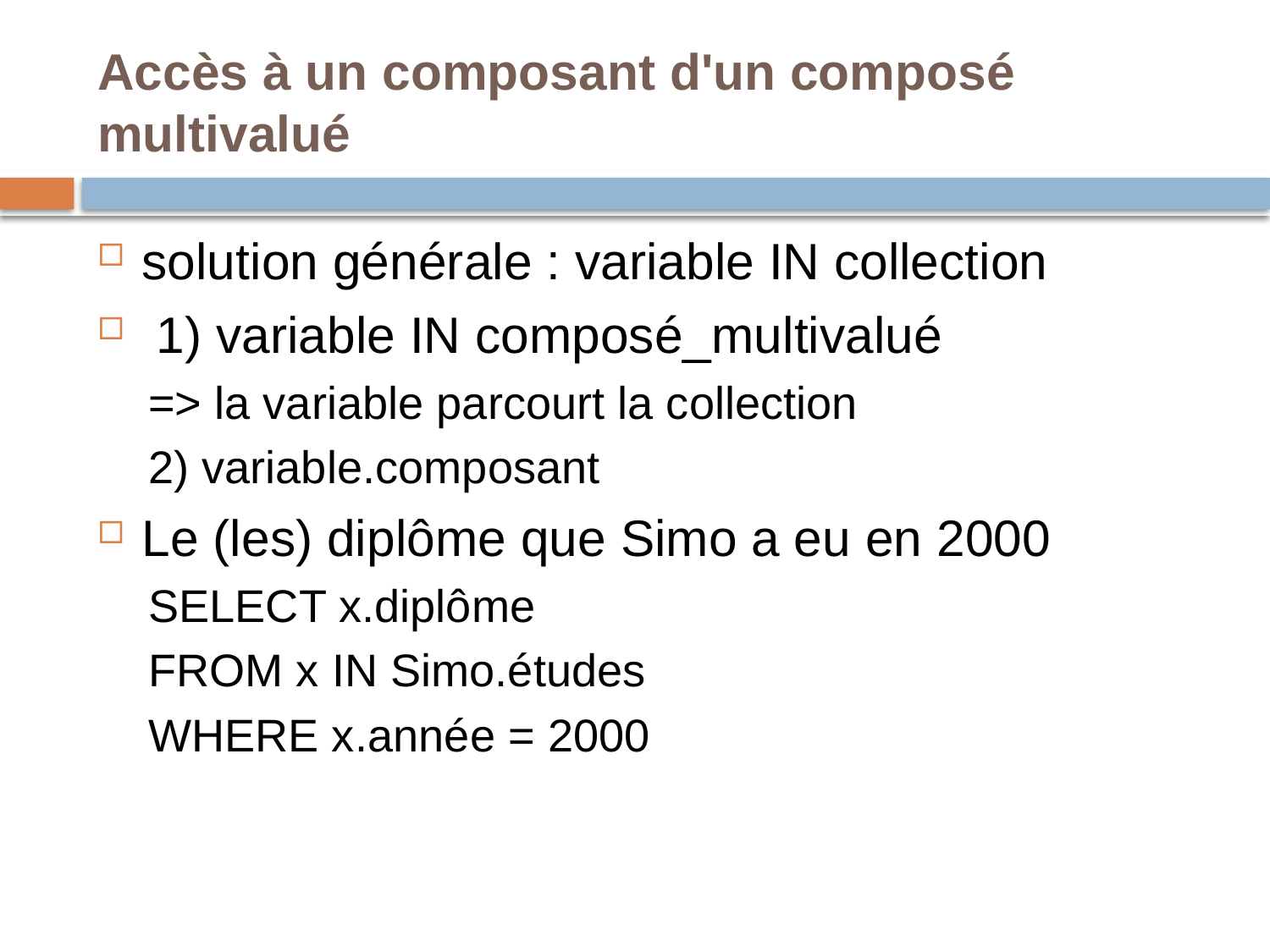

# Accès à un composant d'un composé multivalué
solution générale : variable IN collection
 1) variable IN composé_multivalué
=> la variable parcourt la collection
2) variable.composant
Le (les) diplôme que Simo a eu en 2000
SELECT x.diplôme
FROM x IN Simo.études
WHERE x.année = 2000